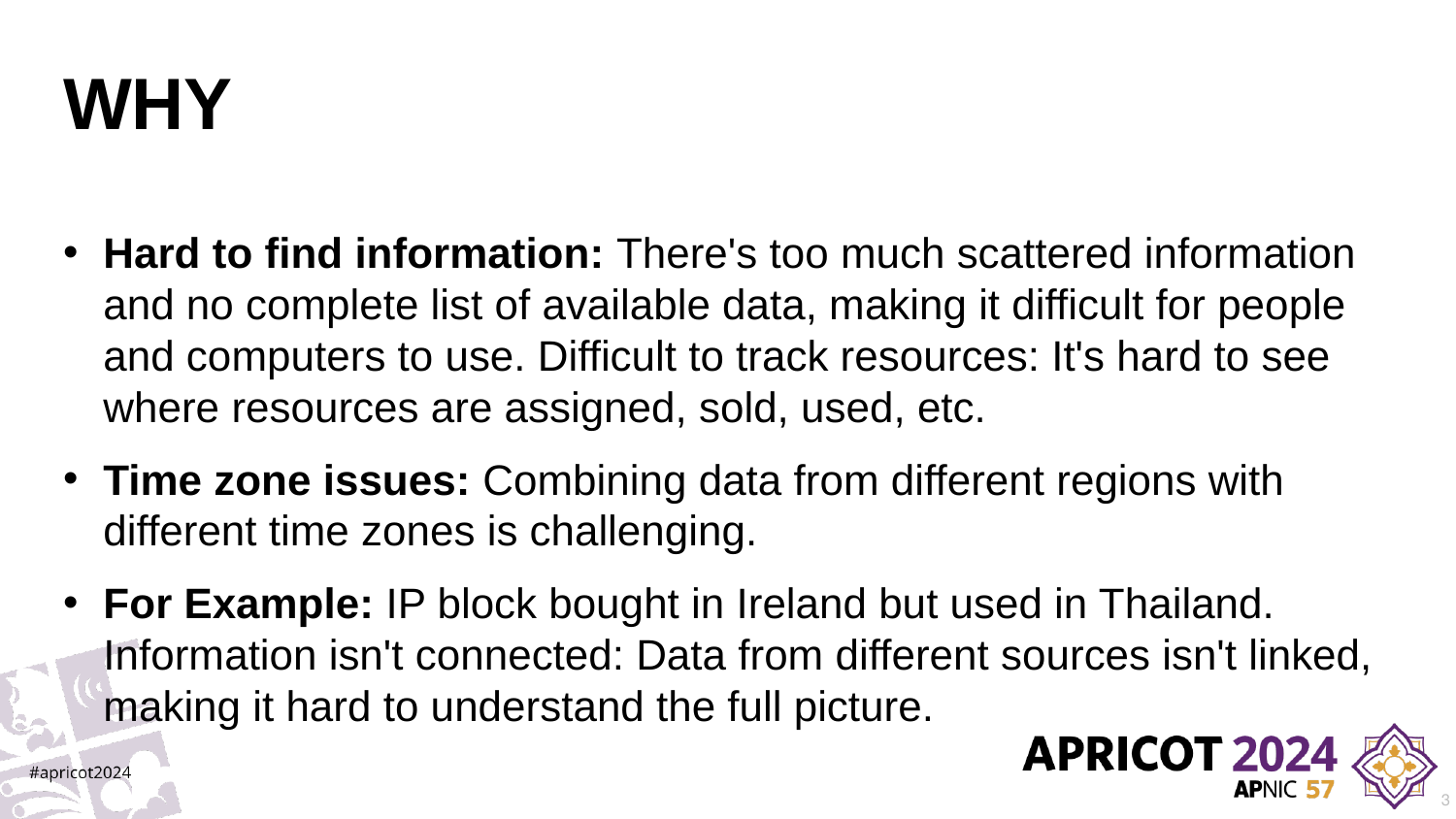

# WHY
Hard to find information: There's too much scattered information and no complete list of available data, making it difficult for people and computers to use. Difficult to track resources: It's hard to see where resources are assigned, sold, used, etc.
Time zone issues: Combining data from different regions with different time zones is challenging.
For Example: IP block bought in Ireland but used in Thailand. Information isn't connected: Data from different sources isn't linked, making it hard to understand the full picture.
3